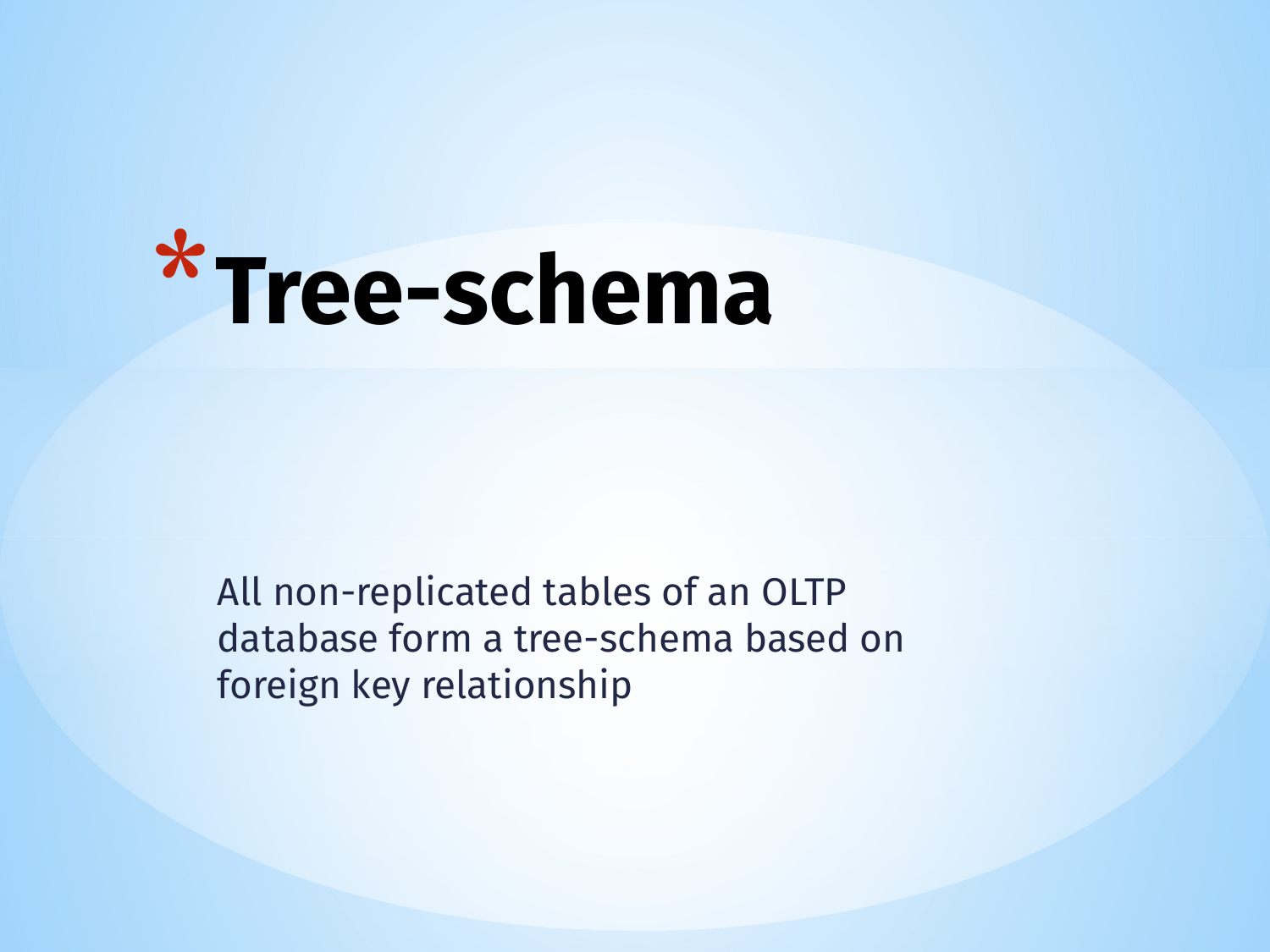

# Tree-schema
All non-replicated tables of an OLTP database form a tree-schema based on foreign key relationship